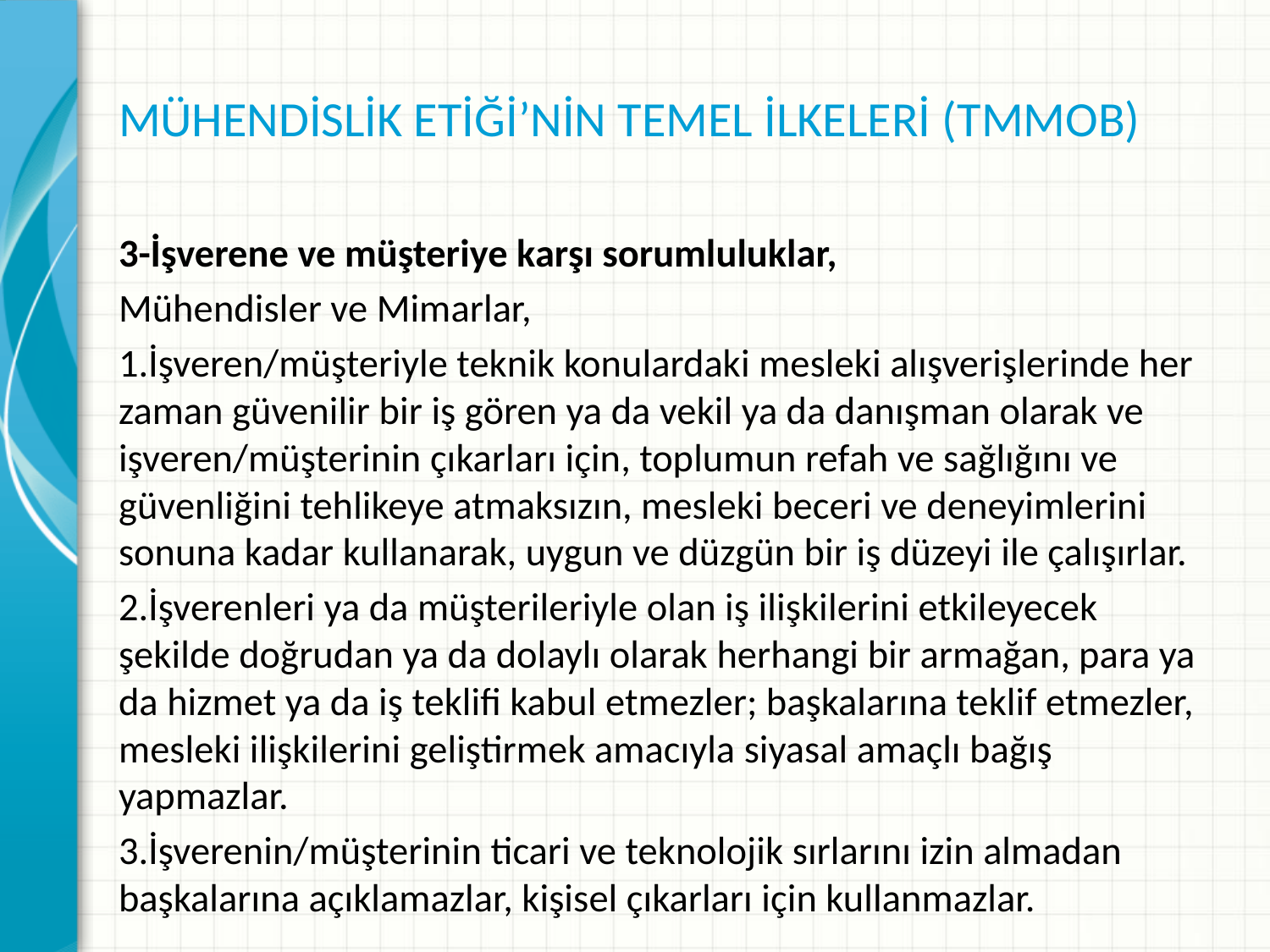

# MÜHENDİSLİK ETİĞİ’NİN TEMEL İLKELERİ (TMMOB)
3-İşverene ve müşteriye karşı sorumluluklar,
Mühendisler ve Mimarlar,
1.İşveren/müşteriyle teknik konulardaki mesleki alışverişlerinde her zaman güvenilir bir iş gören ya da vekil ya da danışman olarak ve işveren/müşterinin çıkarları için, toplumun refah ve sağlığını ve güvenliğini tehlikeye atmaksızın, mesleki beceri ve deneyimlerini sonuna kadar kullanarak, uygun ve düzgün bir iş düzeyi ile çalışırlar.
2.İşverenleri ya da müşterileriyle olan iş ilişkilerini etkileyecek şekilde doğrudan ya da dolaylı olarak herhangi bir armağan, para ya da hizmet ya da iş teklifi kabul etmezler; başkalarına teklif etmezler, mesleki ilişkilerini geliştirmek amacıyla siyasal amaçlı bağış yapmazlar.
3.İşverenin/müşterinin ticari ve teknolojik sırlarını izin almadan başkalarına açıklamazlar, kişisel çıkarları için kullanmazlar.